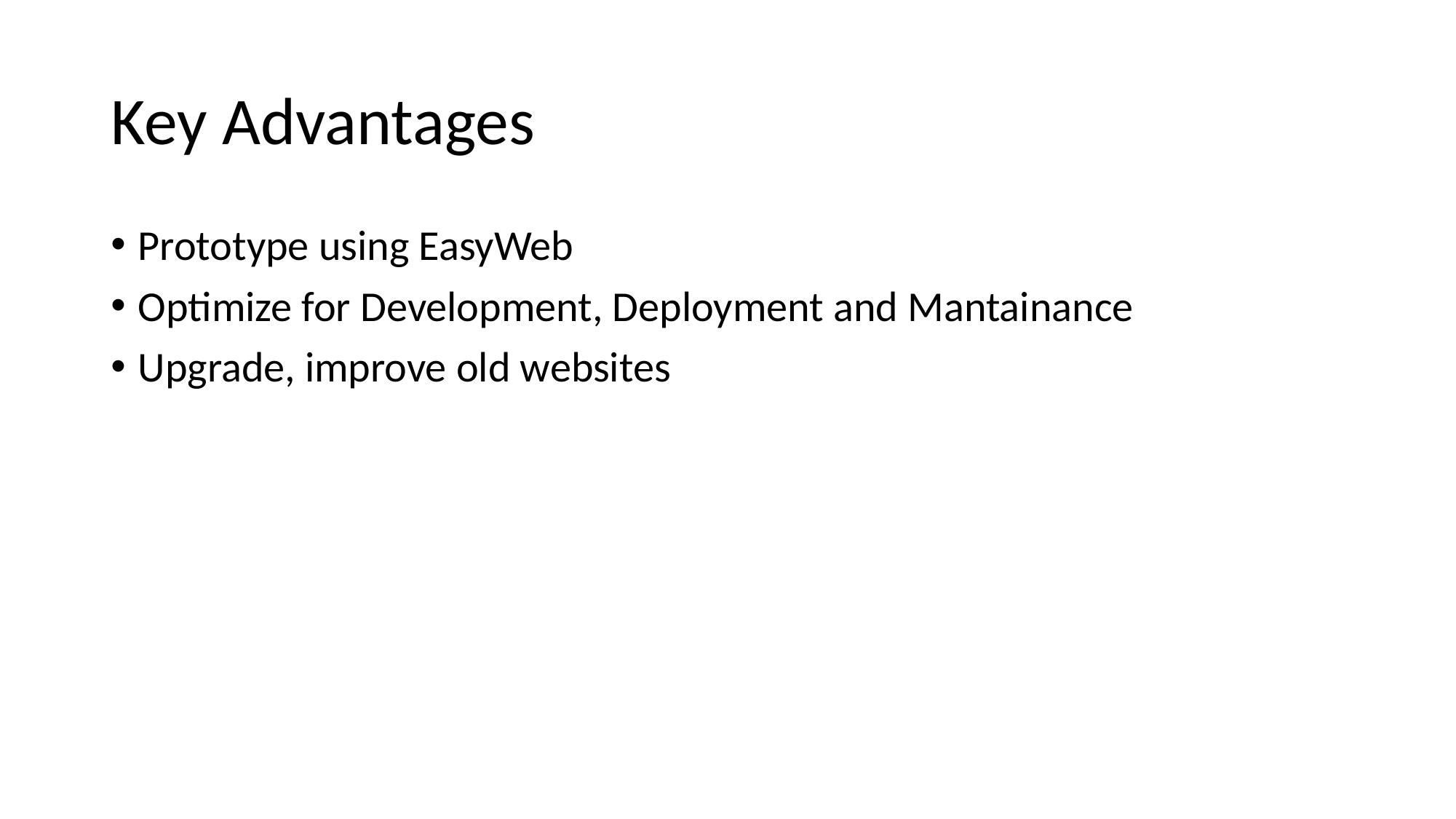

# Key Advantages
Prototype using EasyWeb
Optimize for Development, Deployment and Mantainance
Upgrade, improve old websites